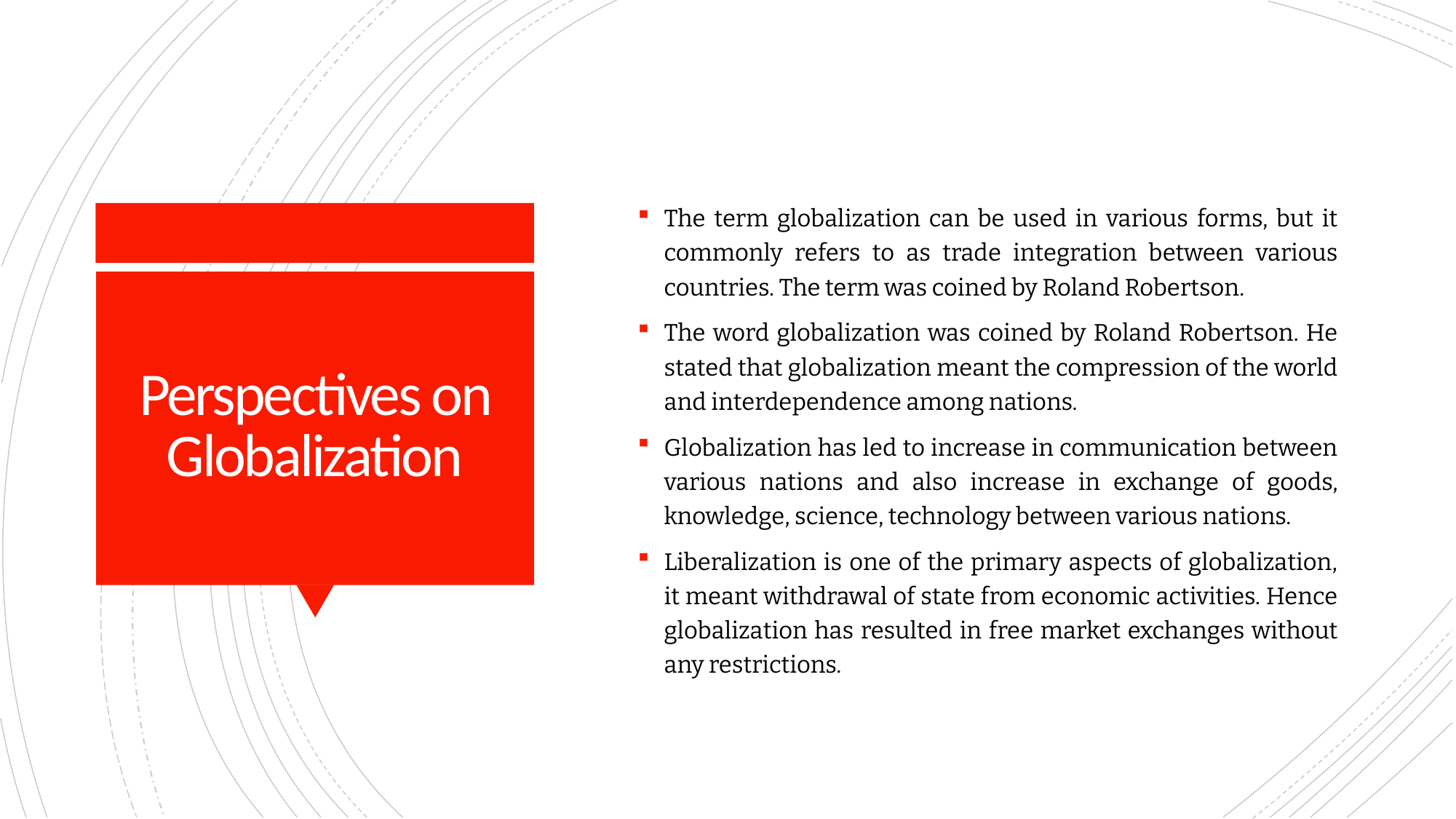

The term globalization can be used in various forms, but it commonly refers to as trade integration between various countries. The term was coined by Roland Robertson.
The word globalization was coined by Roland Robertson. He stated that globalization meant the compression of the world and interdependence among nations.
Globalization has led to increase in communication between various nations and also increase in exchange of goods, knowledge, science, technology between various nations.
Liberalization is one of the primary aspects of globalization, it meant withdrawal of state from economic activities. Hence globalization has resulted in free market exchanges without any restrictions.

# Perspectives on Globalization